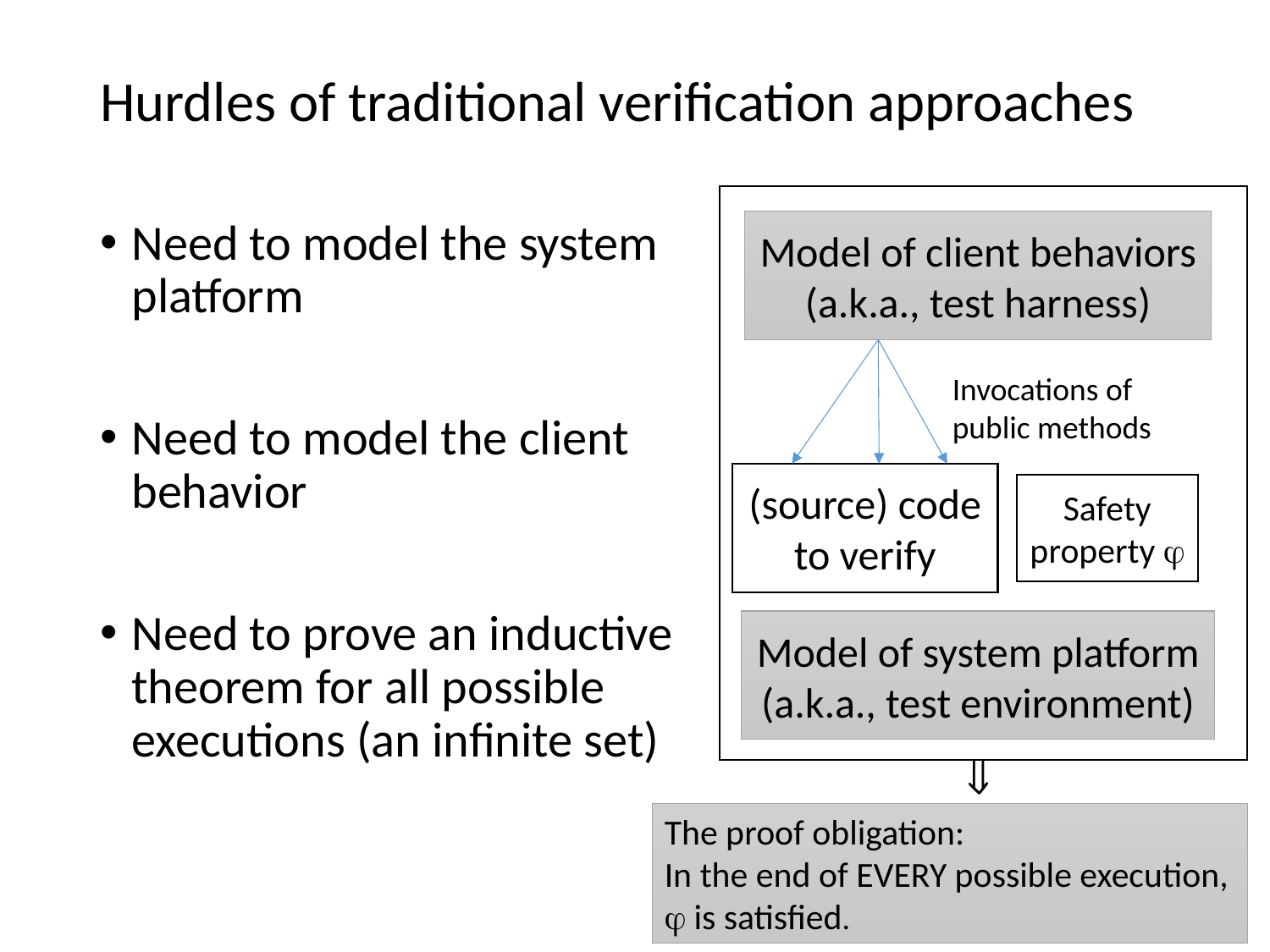

# Hurdles of traditional verification approaches
ϕ
Need to model the system platform

Need to model the client behavior

Need to prove an inductive theorem for all possible executions (an infinite set)
Model of client behaviors
(a.k.a., test harness)
Invocations of public methods
(source) code to verify
Safety property ϕ
Model of system platform (a.k.a., test environment)
⇒
The proof obligation:
In the end of EVERY possible execution, ϕ is satisfied.
3